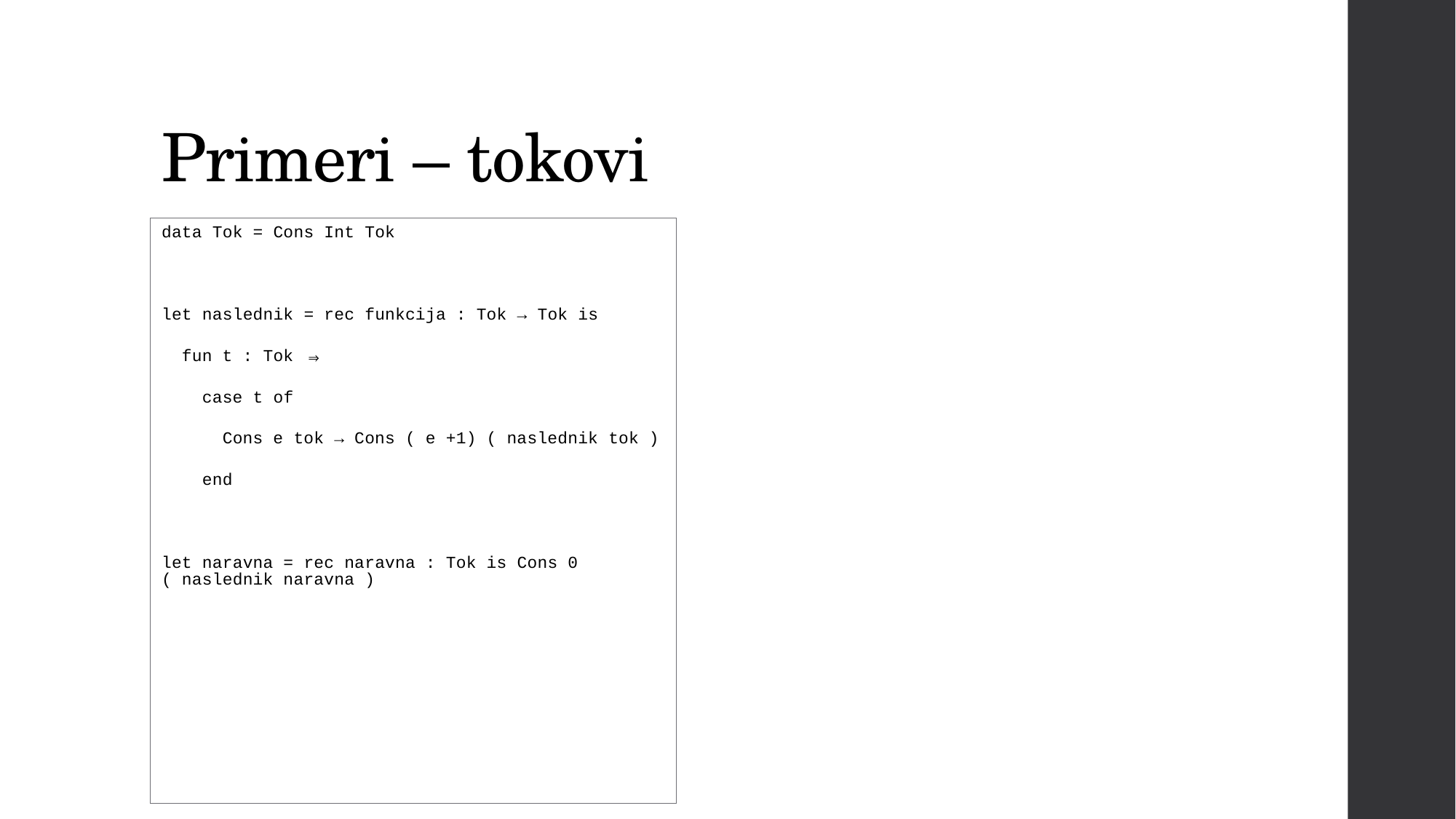

# Primeri – tokovi
data Tok = Cons Int Tok

let naslednik = rec funkcija : Tok → Tok is
  fun t : Tok ⇒
    case t of
      Cons e tok → Cons ( e +1) ( naslednik tok )
    end

let naravna = rec naravna : Tok is Cons 0 ( naslednik naravna )